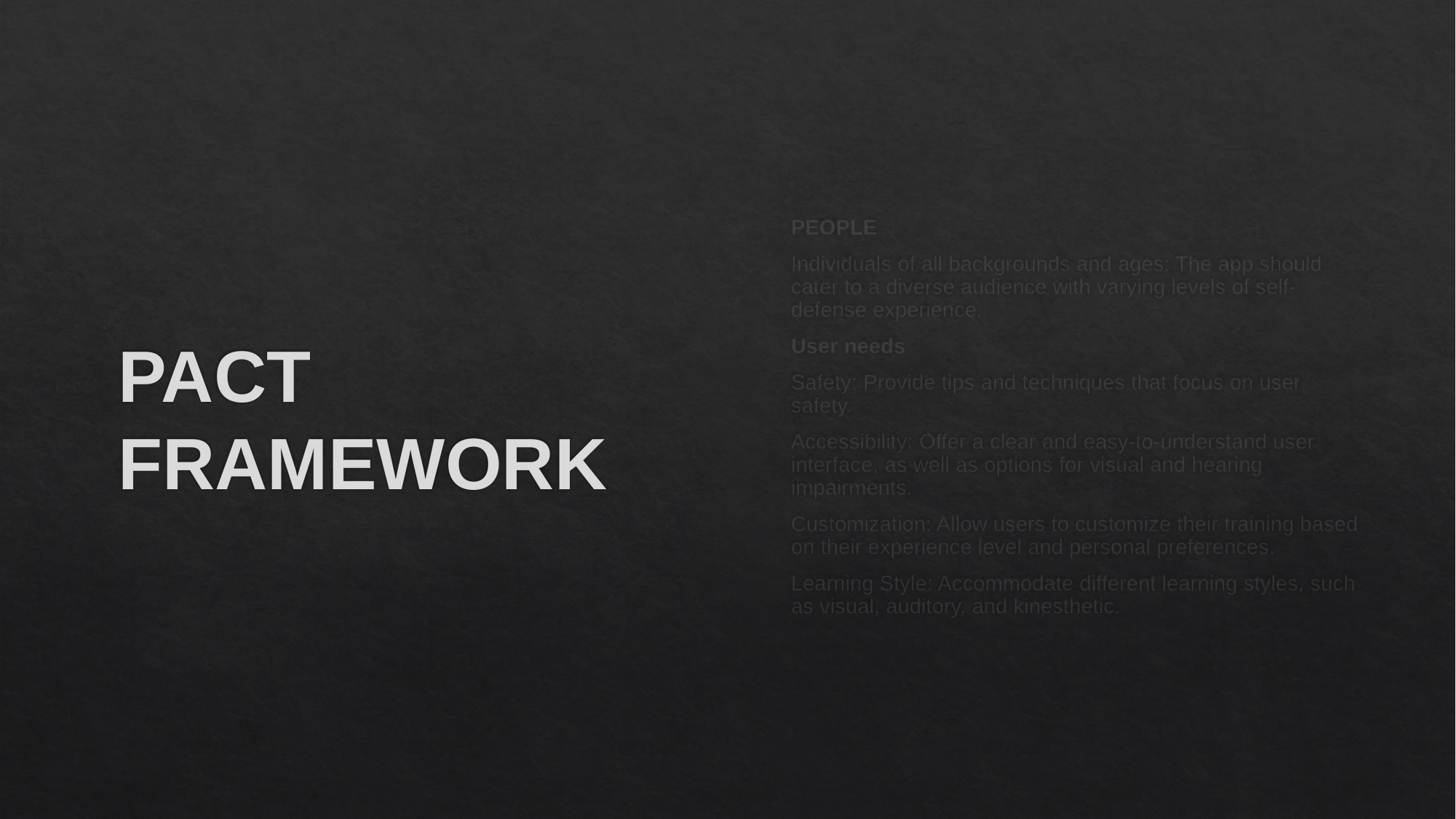

# PACT FRAMEWORK
PEOPLE
Individuals of all backgrounds and ages: The app should cater to a diverse audience with varying levels of self-defense experience.
User needs
Safety: Provide tips and techniques that focus on user safety.
Accessibility: Offer a clear and easy-to-understand user interface, as well as options for visual and hearing impairments.
Customization: Allow users to customize their training based on their experience level and personal preferences.
Learning Style: Accommodate different learning styles, such as visual, auditory, and kinesthetic.